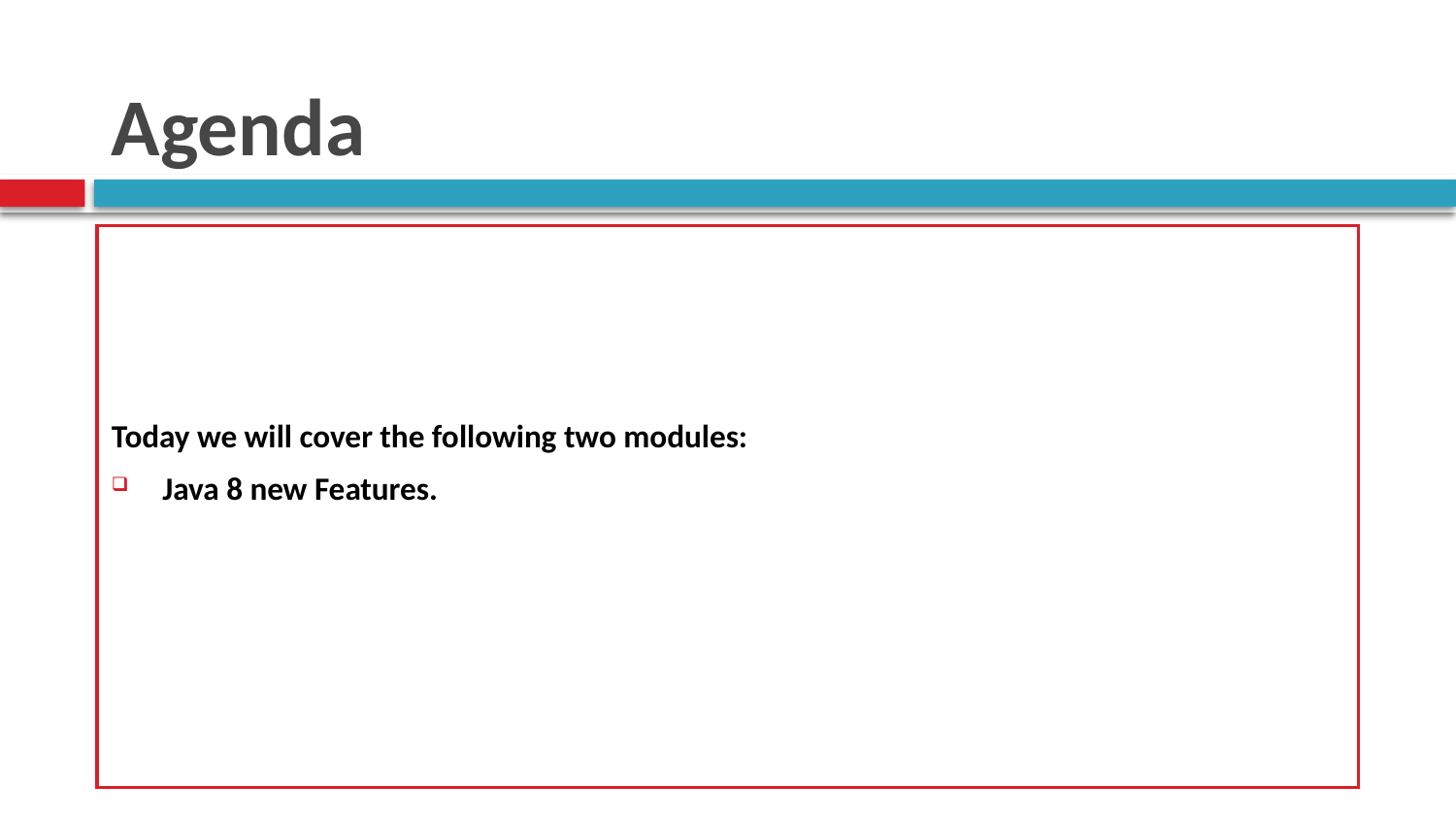

# Agenda
Today we will cover the following two modules:
Java 8 new Features.